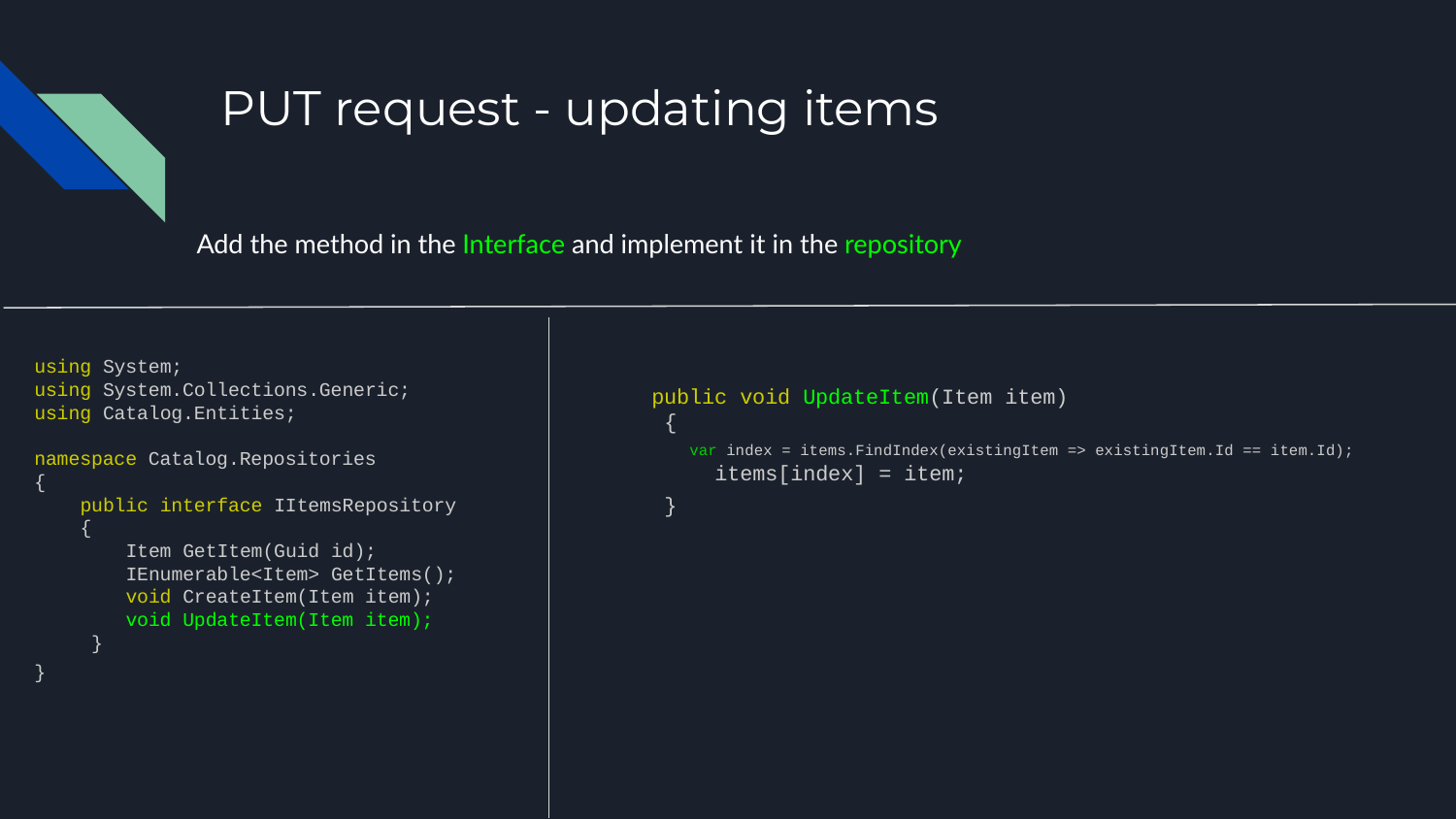

# PUT request - updating items
Add the method in the Interface and implement it in the repository
using System;
using System.Collections.Generic;
using Catalog.Entities;

namespace Catalog.Repositories
{
    public interface IItemsRepository
    {
        Item GetItem(Guid id);
        IEnumerable<Item> GetItems();
        void CreateItem(Item item);
        void UpdateItem(Item item);
     }
}
       public void UpdateItem(Item item)
        {
          var index = items.FindIndex(existingItem => existingItem.Id == item.Id);
            items[index] = item;
        }